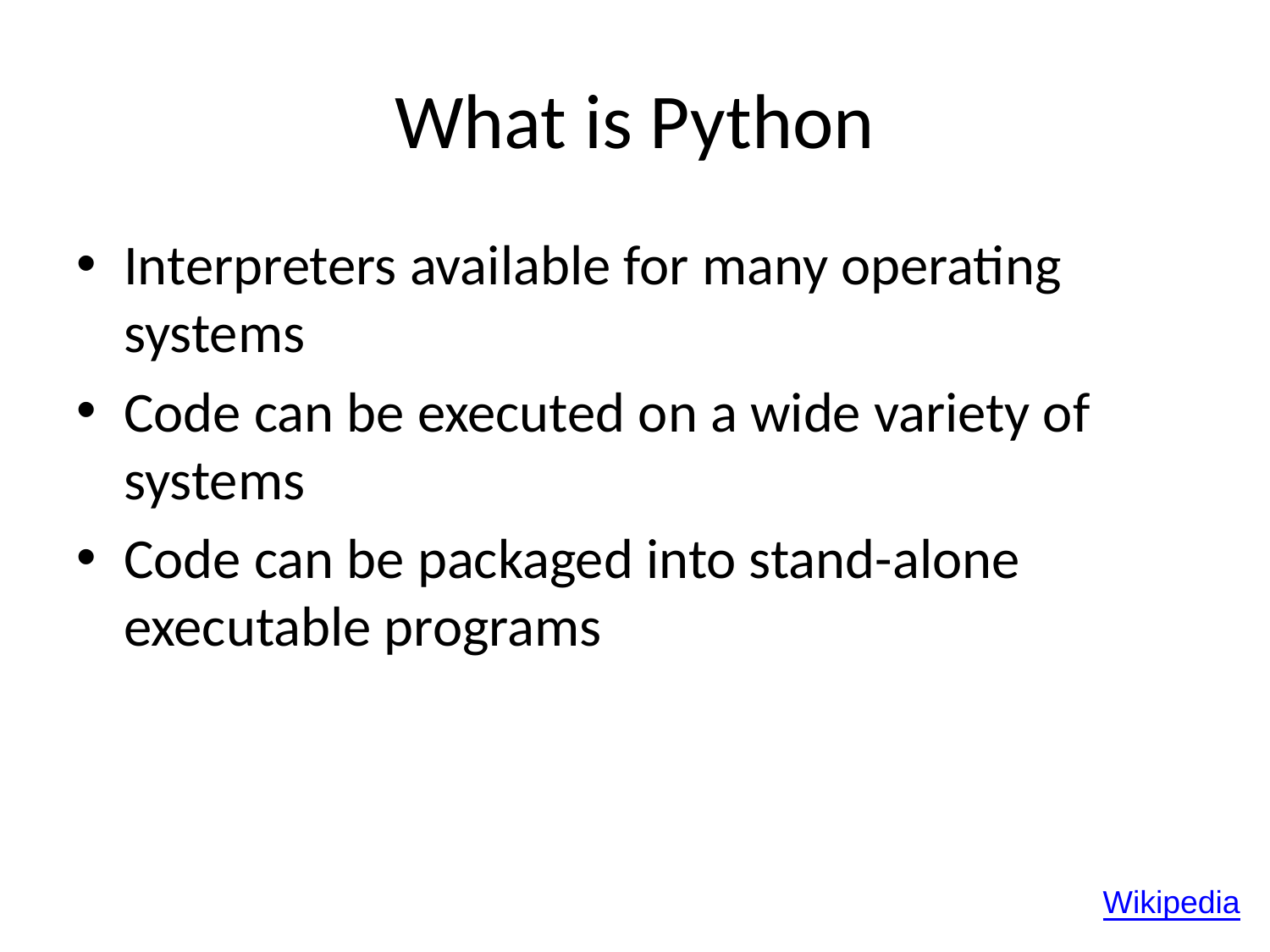

# What is Python
Interpreters available for many operating systems
Code can be executed on a wide variety of systems
Code can be packaged into stand-alone executable programs
Wikipedia